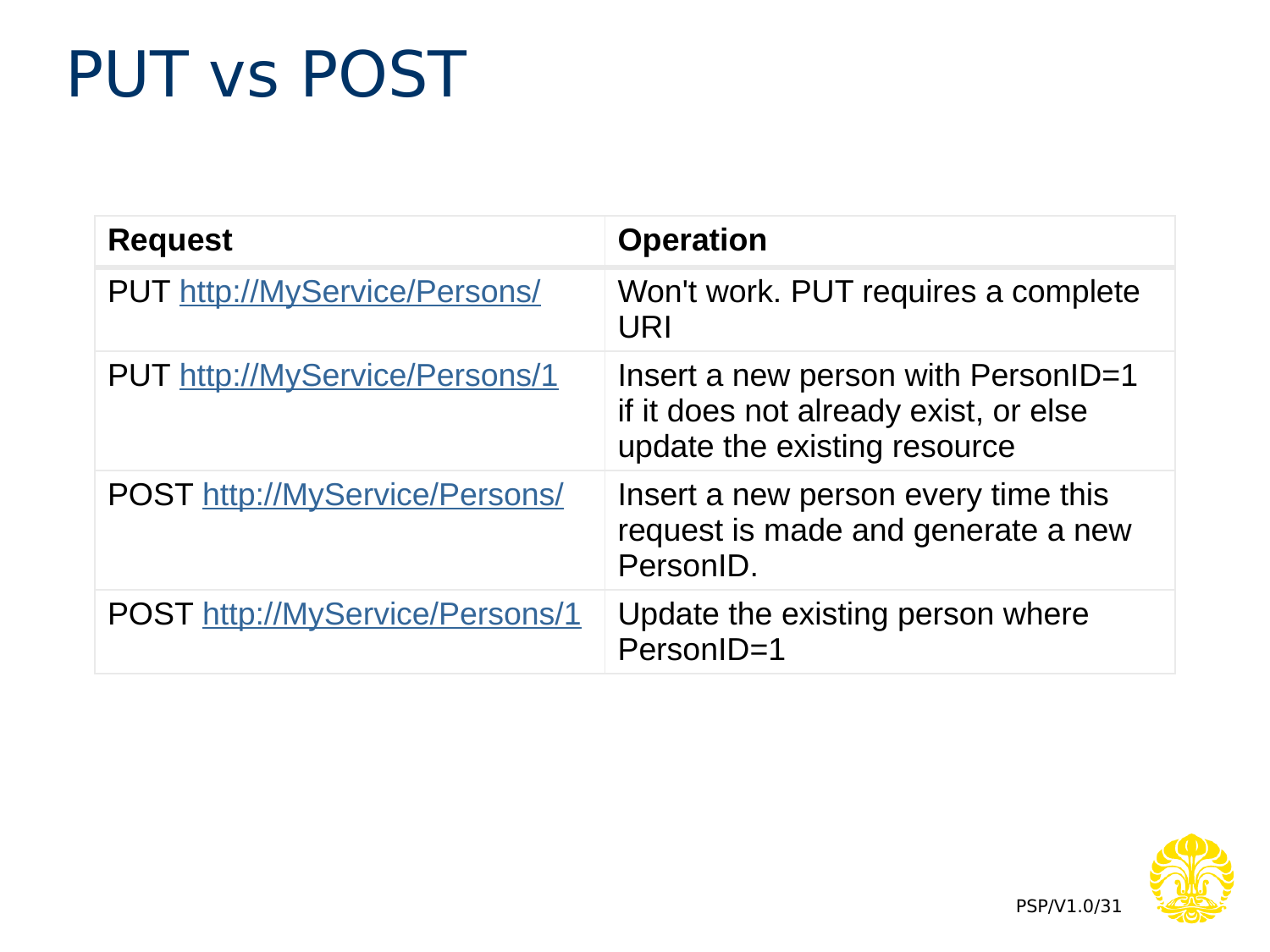

# PUT vs POST

| Request | Operation |
| --- | --- |
| PUT http://MyService/Persons/ | Won't work. PUT requires a complete URI |
| PUT http://MyService/Persons/1 | Insert a new person with PersonID=1 if it does not already exist, or else update the existing resource |
| POST http://MyService/Persons/ | Insert a new person every time this request is made and generate a new PersonID. |
| POST http://MyService/Persons/1 | Update the existing person where PersonID=1 |